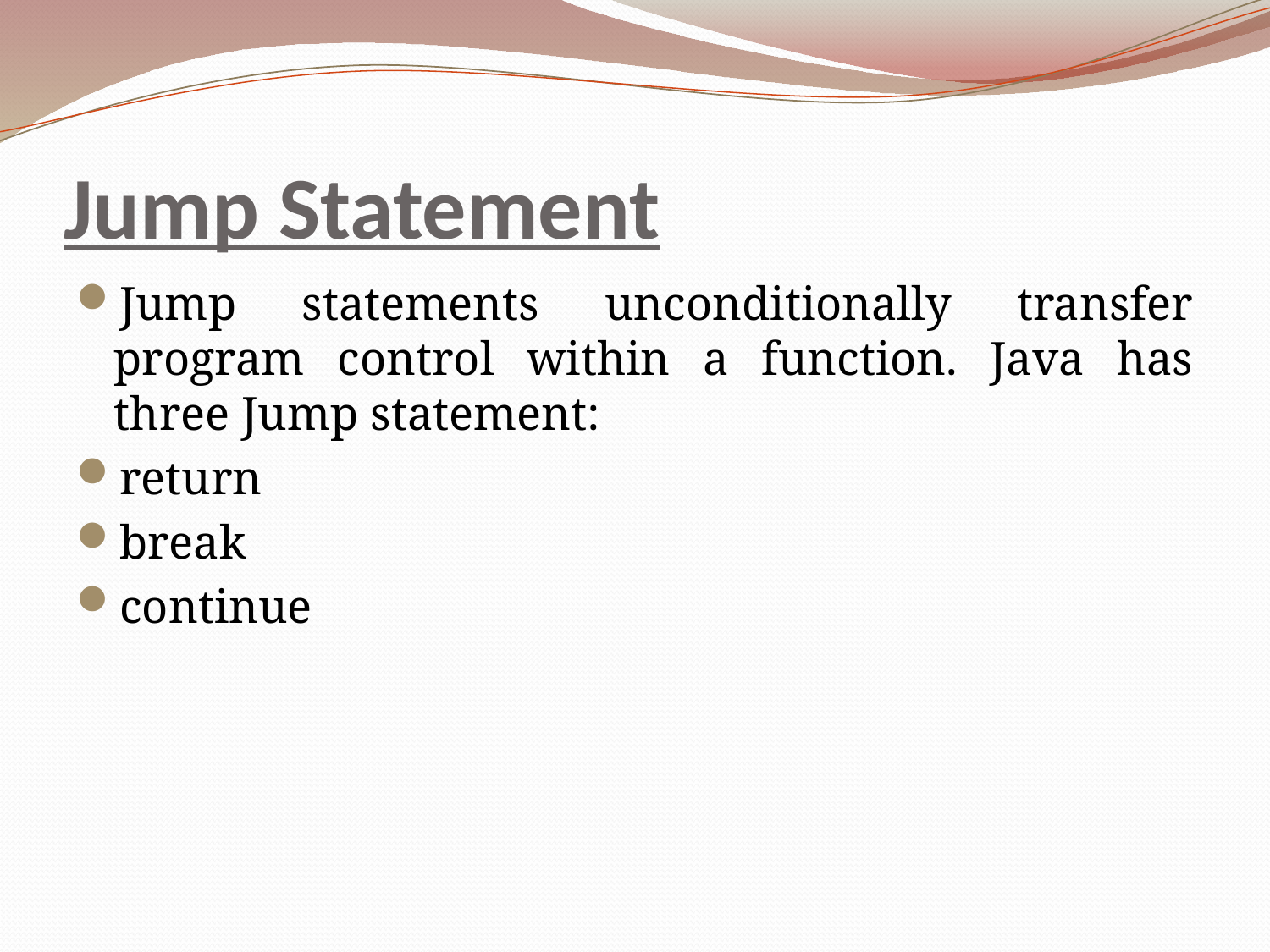

# Jump Statement
Jump statements unconditionally transfer program control within a function. Java has three Jump statement:
return
break
continue